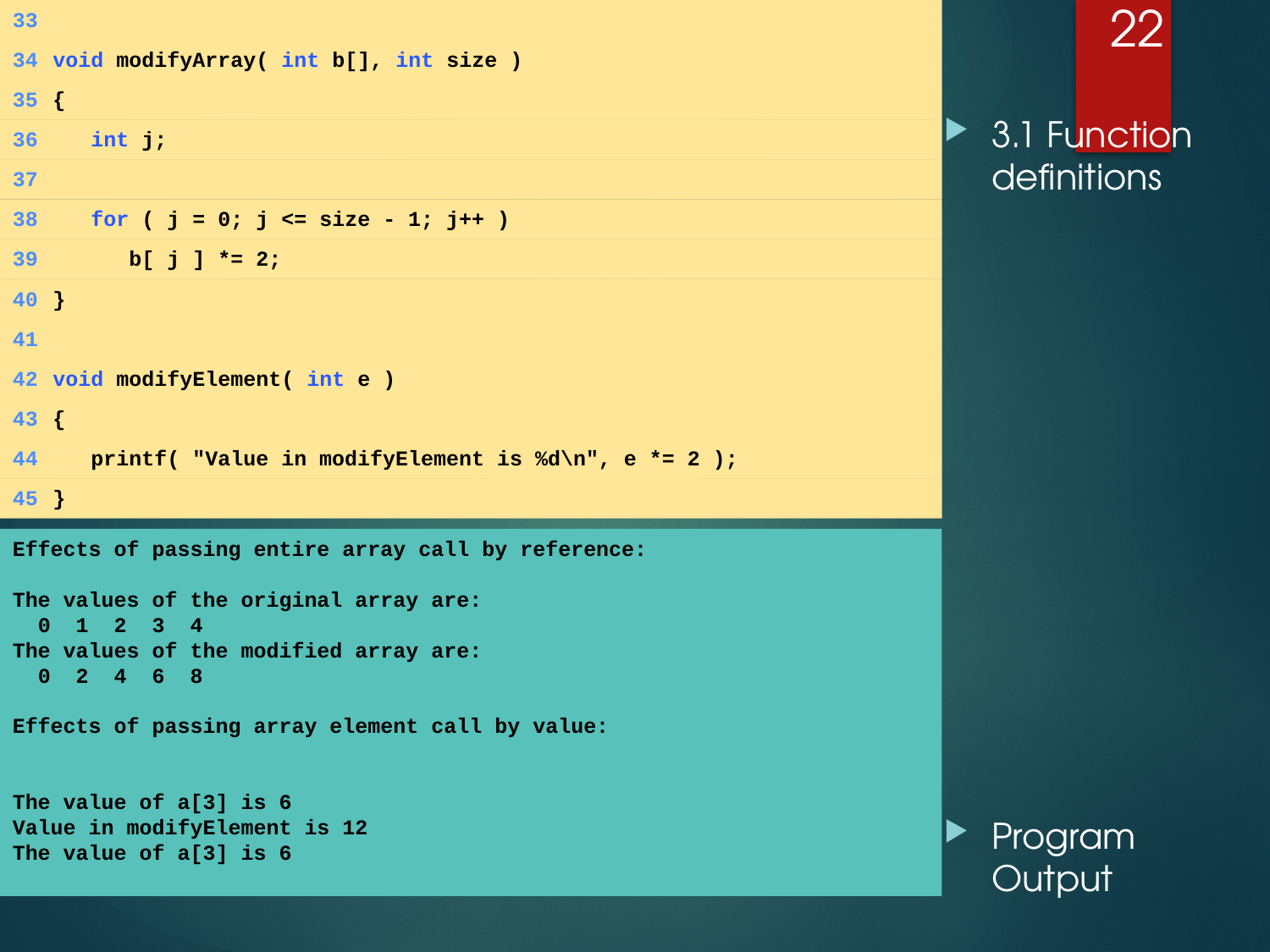

33

	34	void modifyArray( int b[], int size )

	35	{

	36	   int j;

	37

	38	   for ( j = 0; j <= size - 1; j++ )

	39	      b[ j ] *= 2;

	40	}

	41

	42	void modifyElement( int e )

	43	{

	44	   printf( "Value in modifyElement is %d\n", e *= 2 );

	45	}

22
3.1 Function definitions

Program Output
Effects of passing entire array call by reference:

The values of the original array are:
  0  1  2  3  4
The values of the modified array are:
  0  2  4  6  8

Effects of passing array element call by value:

The value of a[3] is 6
Value in modifyElement is 12
The value of a[3] is 6